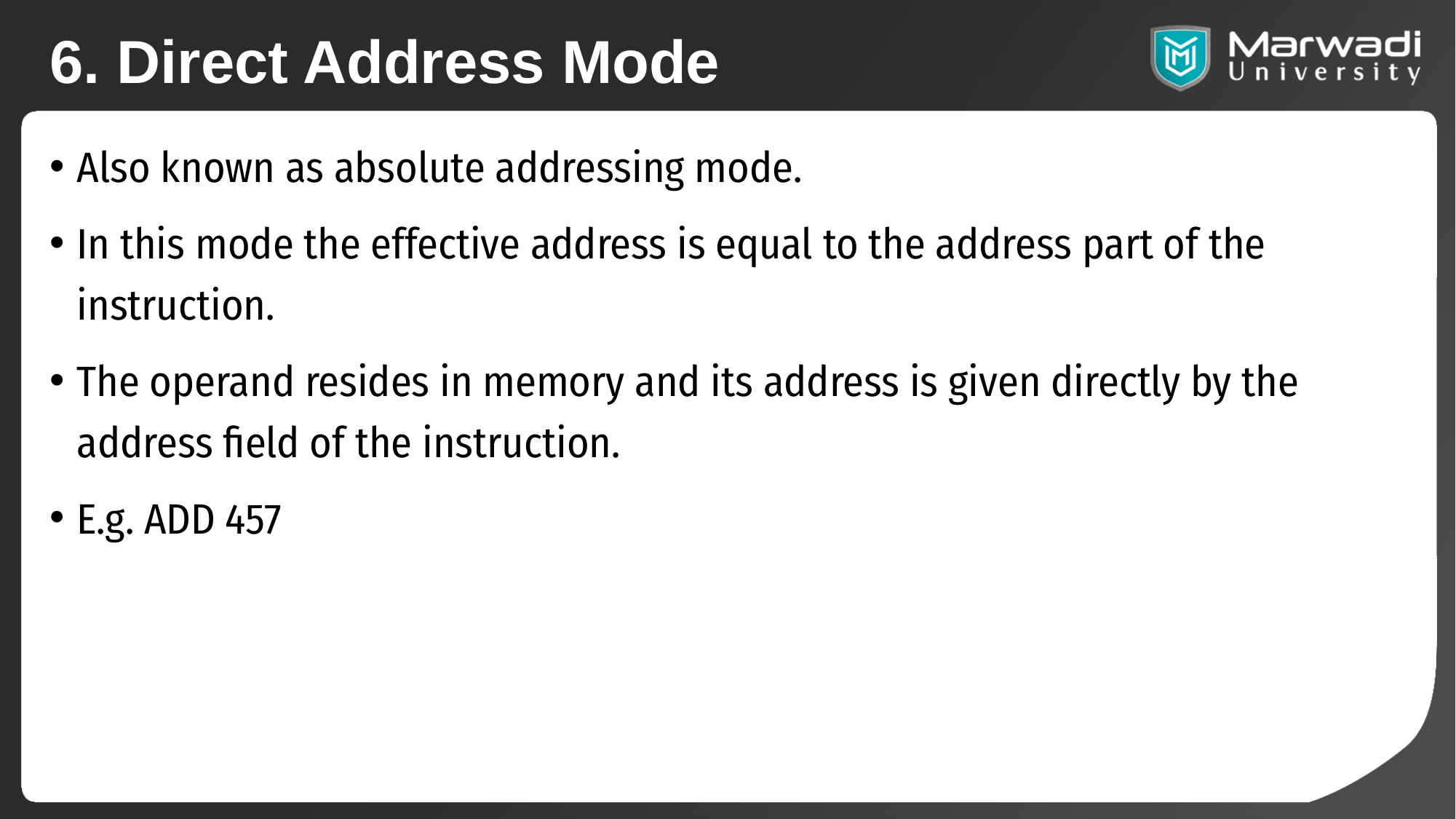

# 6. Direct Address Mode
Also known as absolute addressing mode.
In this mode the effective address is equal to the address part of the instruction.
The operand resides in memory and its address is given directly by the address field of the instruction.
E.g. ADD 457